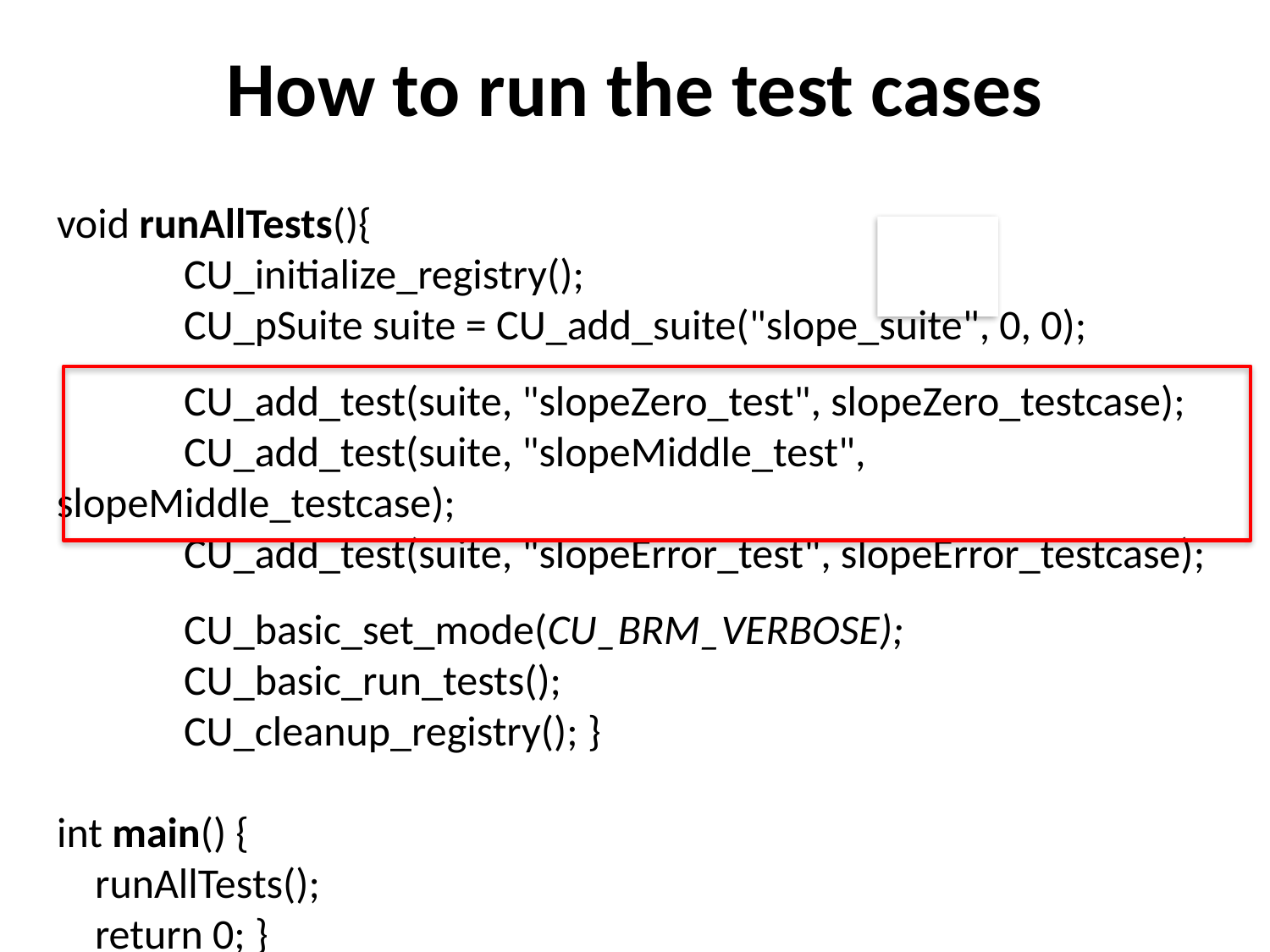

How to run the test cases

void runAllTests(){
	CU_initialize_registry();
	CU_pSuite suite = CU_add_suite("slope_suite", 0, 0);

	CU_add_test(suite, "slopeZero_test", slopeZero_testcase);
	CU_add_test(suite, "slopeMiddle_test", slopeMiddle_testcase);
	CU_add_test(suite, "slopeError_test", slopeError_testcase);

	CU_basic_set_mode(CU_BRM_VERBOSE);
	CU_basic_run_tests();
	CU_cleanup_registry(); }

int main() {
    runAllTests();
    return 0; }